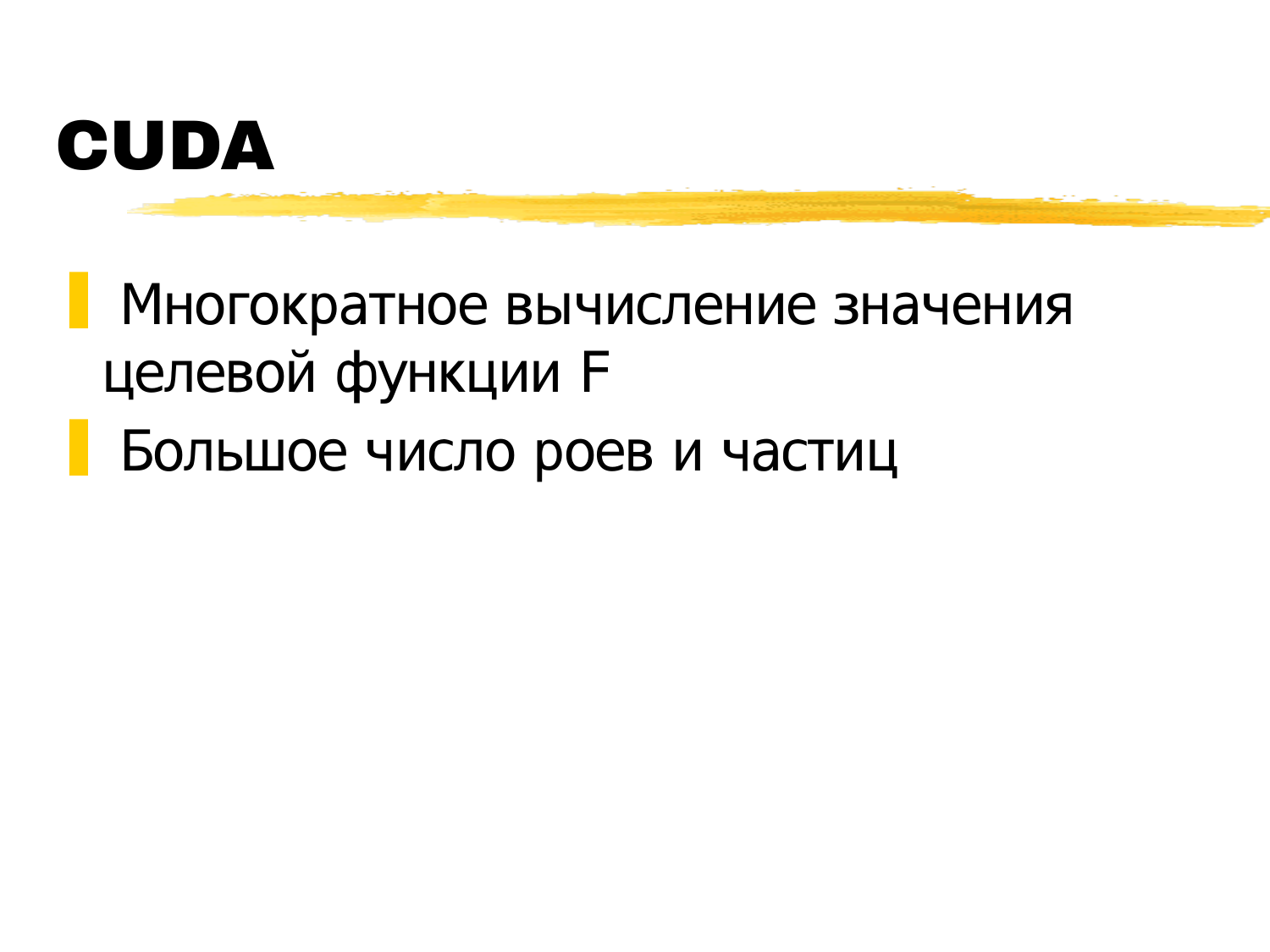

# CUDA
 Многократное вычисление значения целевой функции F
 Большое число роев и частиц